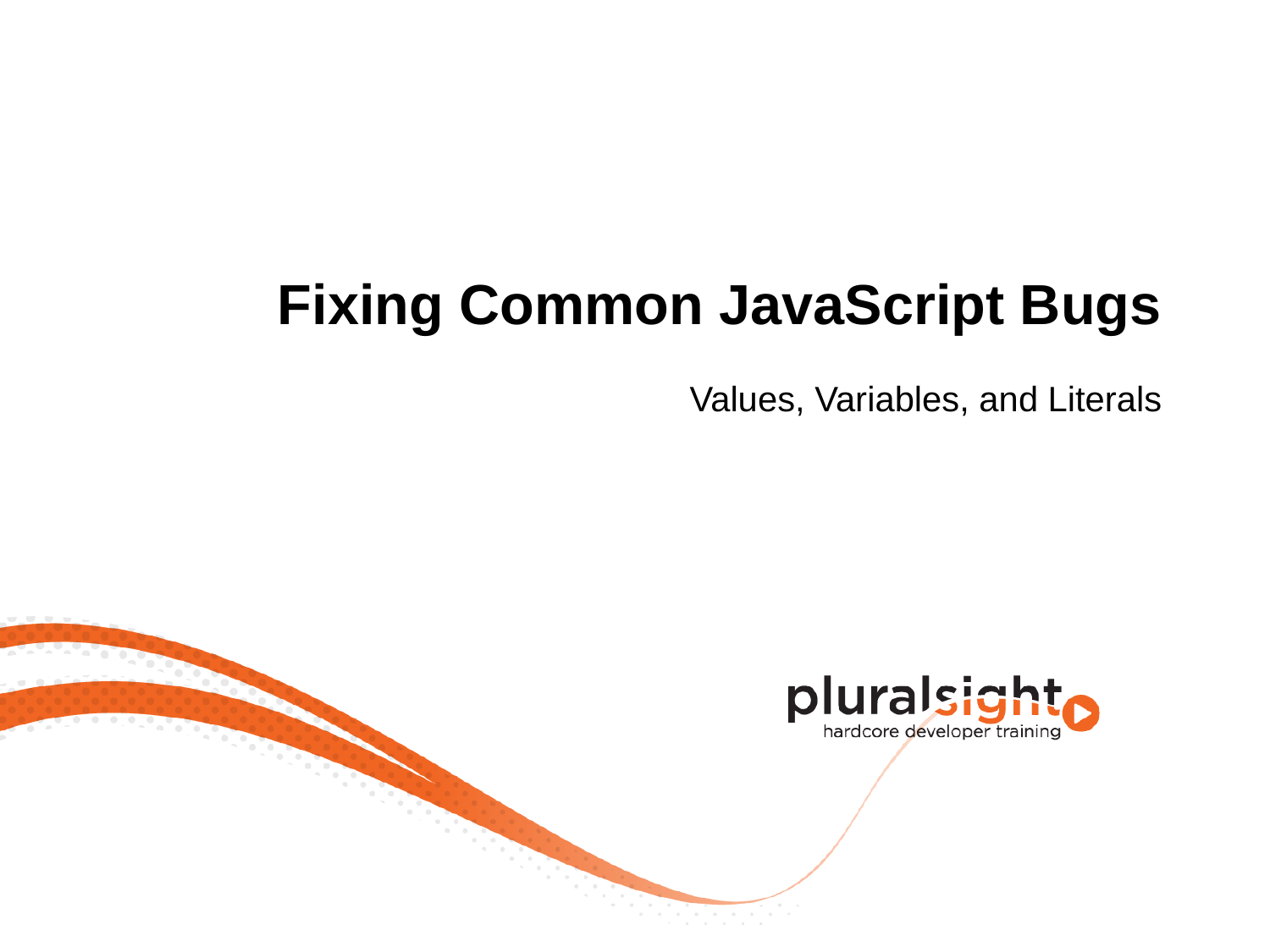

# Fixing Common JavaScript Bugs
Values, Variables, and Literals